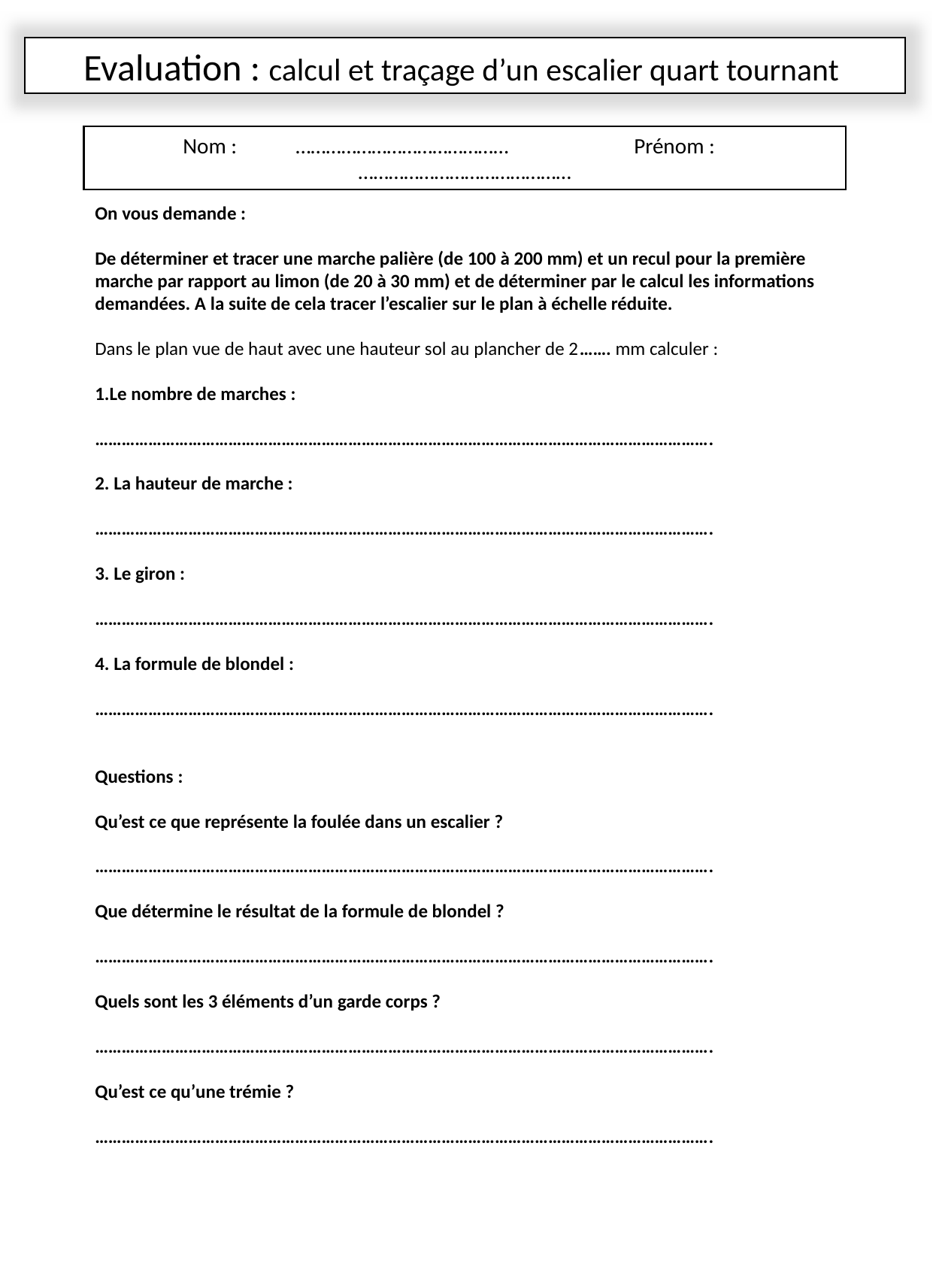

Evaluation : calcul et traçage d’un escalier quart tournant
Nom : 	……………………………………		Prénom : 	……………………………………
On vous demande :

De déterminer et tracer une marche palière (de 100 à 200 mm) et un recul pour la première marche par rapport au limon (de 20 à 30 mm) et de déterminer par le calcul les informations demandées. A la suite de cela tracer l’escalier sur le plan à échelle réduite.

Dans le plan vue de haut avec une hauteur sol au plancher de 2……. mm calculer :

1.Le nombre de marches :

………………………………………………………………………………………………………………………….

2. La hauteur de marche :

………………………………………………………………………………………………………………………….

3. Le giron :

………………………………………………………………………………………………………………………….

4. La formule de blondel :

………………………………………………………………………………………………………………………….

Questions :

Qu’est ce que représente la foulée dans un escalier ?

………………………………………………………………………………………………………………………….

Que détermine le résultat de la formule de blondel ?

………………………………………………………………………………………………………………………….

Quels sont les 3 éléments d’un garde corps ?

………………………………………………………………………………………………………………………….

Qu’est ce qu’une trémie ?

………………………………………………………………………………………………………………………….